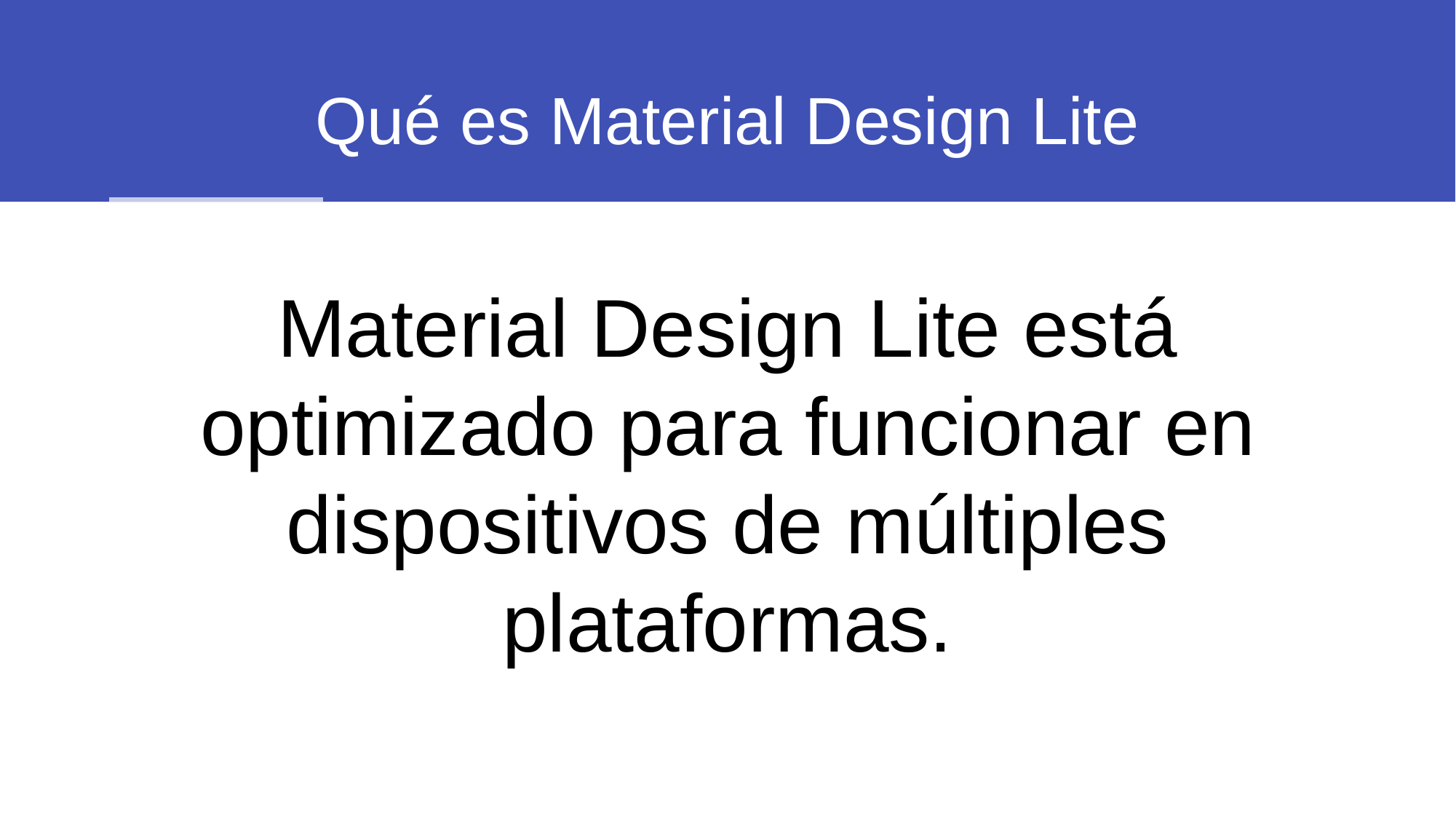

# Qué es Material Design Lite

Material Design Lite está optimizado para funcionar en dispositivos de múltiples plataformas.